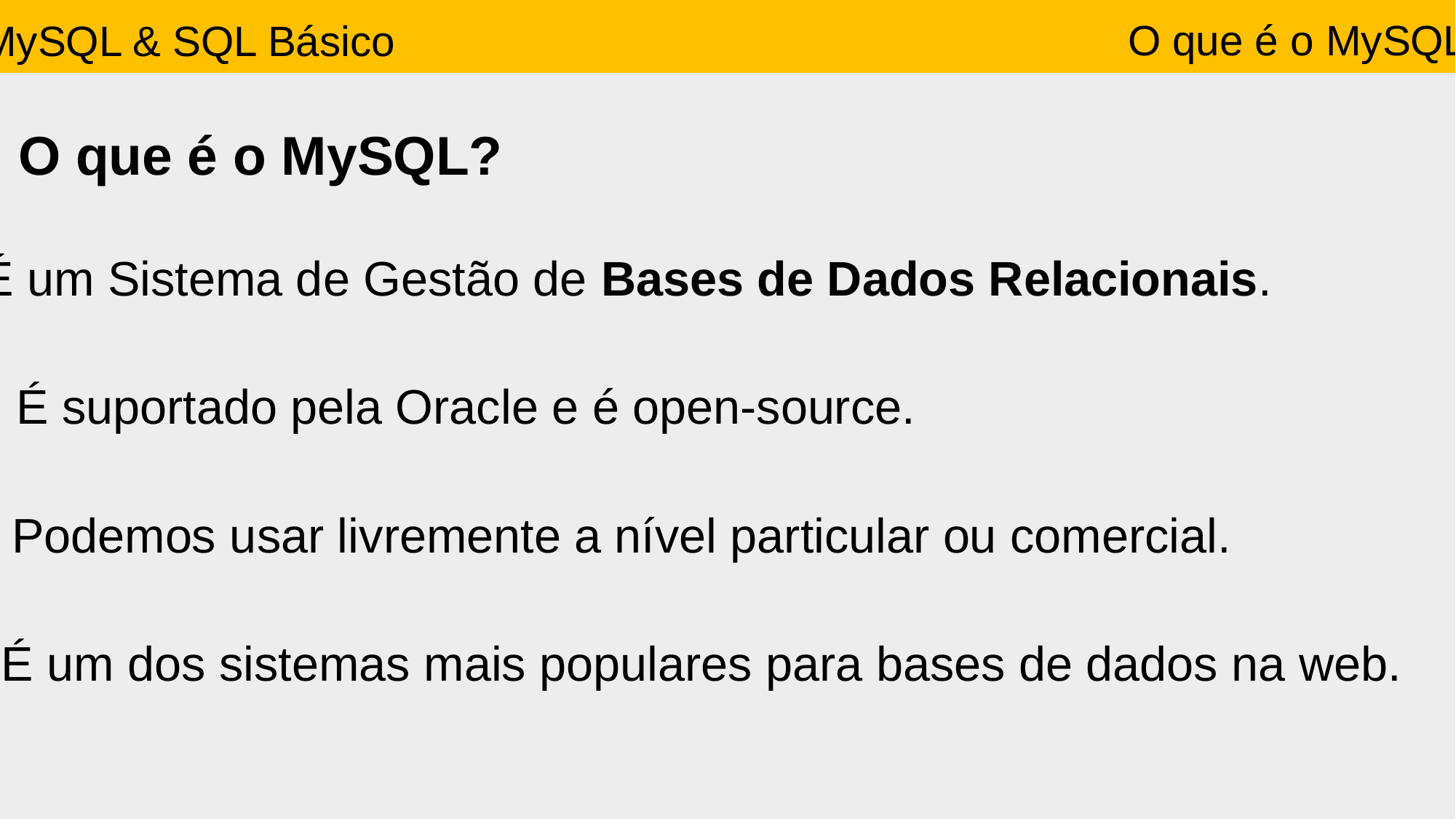

O que é o MySQL
MySQL & SQL Básico
O que é o MySQL?
É um Sistema de Gestão de Bases de Dados Relacionais.
É suportado pela Oracle e é open-source.
Podemos usar livremente a nível particular ou comercial.
É um dos sistemas mais populares para bases de dados na web.